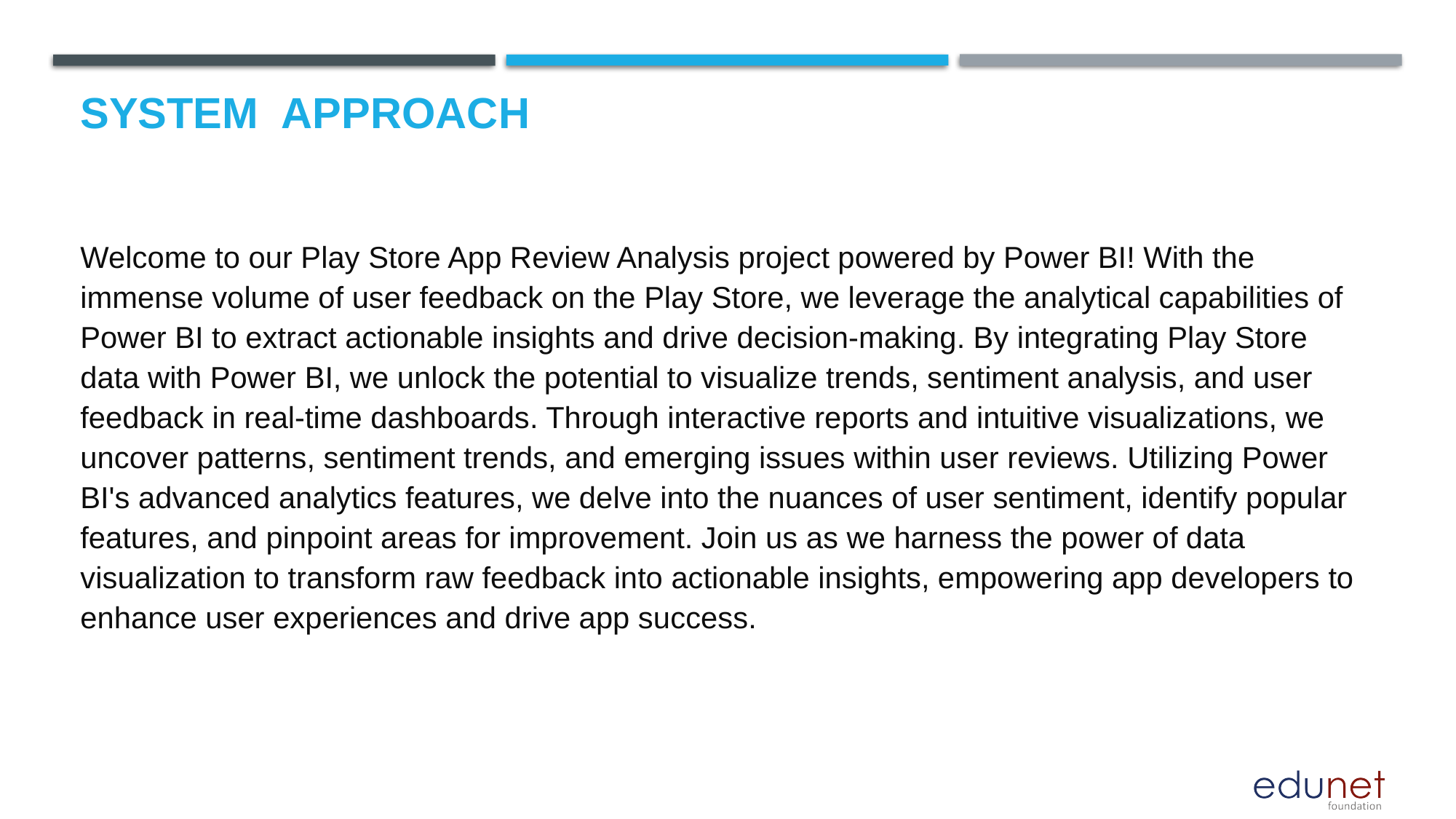

# System  Approach
Welcome to our Play Store App Review Analysis project powered by Power BI! With the immense volume of user feedback on the Play Store, we leverage the analytical capabilities of Power BI to extract actionable insights and drive decision-making. By integrating Play Store data with Power BI, we unlock the potential to visualize trends, sentiment analysis, and user feedback in real-time dashboards. Through interactive reports and intuitive visualizations, we uncover patterns, sentiment trends, and emerging issues within user reviews. Utilizing Power BI's advanced analytics features, we delve into the nuances of user sentiment, identify popular features, and pinpoint areas for improvement. Join us as we harness the power of data visualization to transform raw feedback into actionable insights, empowering app developers to enhance user experiences and drive app success.